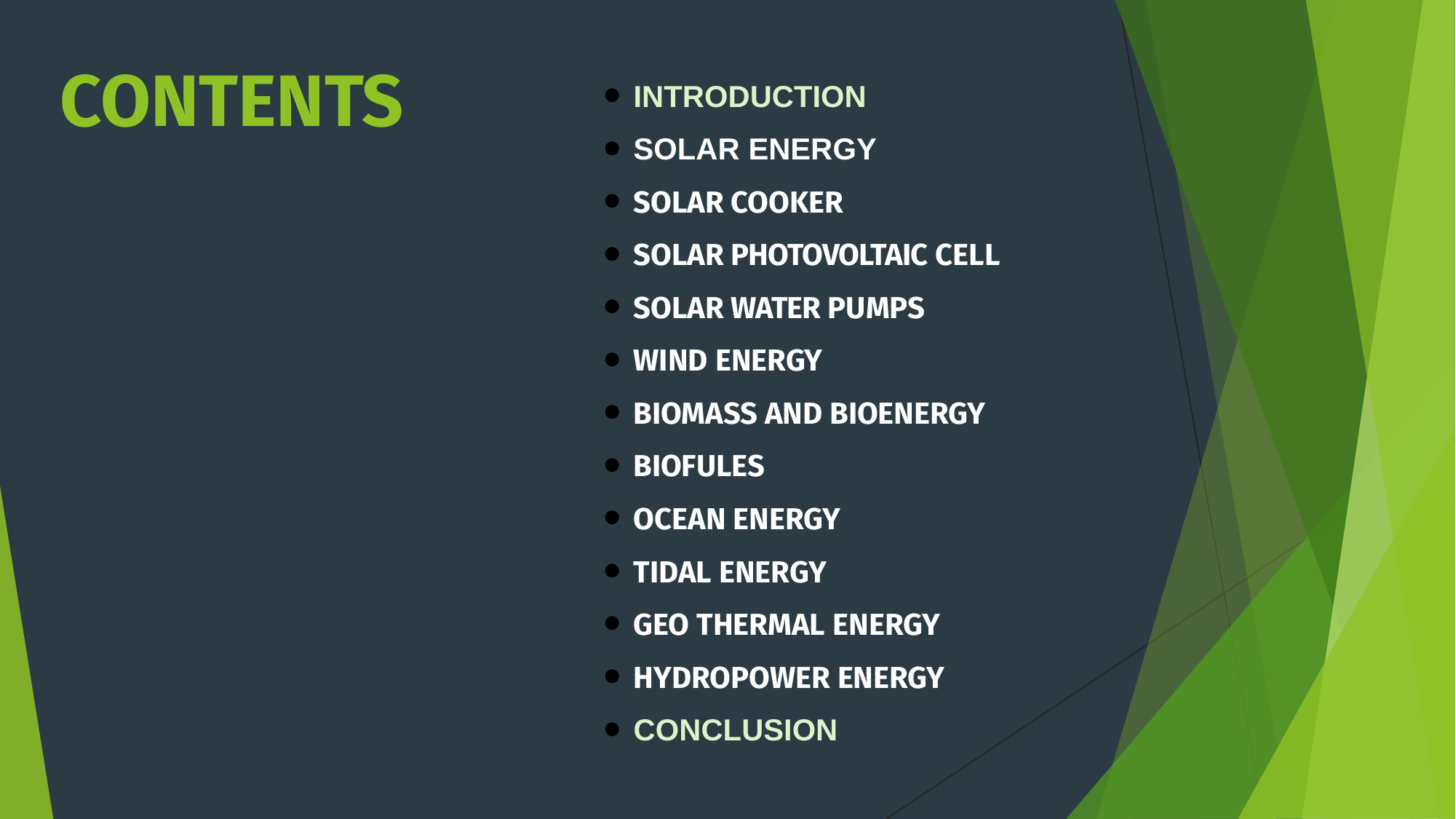

# CONTENTS
INTRODUCTION
SOLAR ENERGY
SOLAR COOKER
SOLAR PHOTOVOLTAIC CELL
SOLAR WATER PUMPS
WIND ENERGY
BIOMASS AND BIOENERGY
BIOFULES
OCEAN ENERGY
TIDAL ENERGY
GEO THERMAL ENERGY
HYDROPOWER ENERGY
CONCLUSION